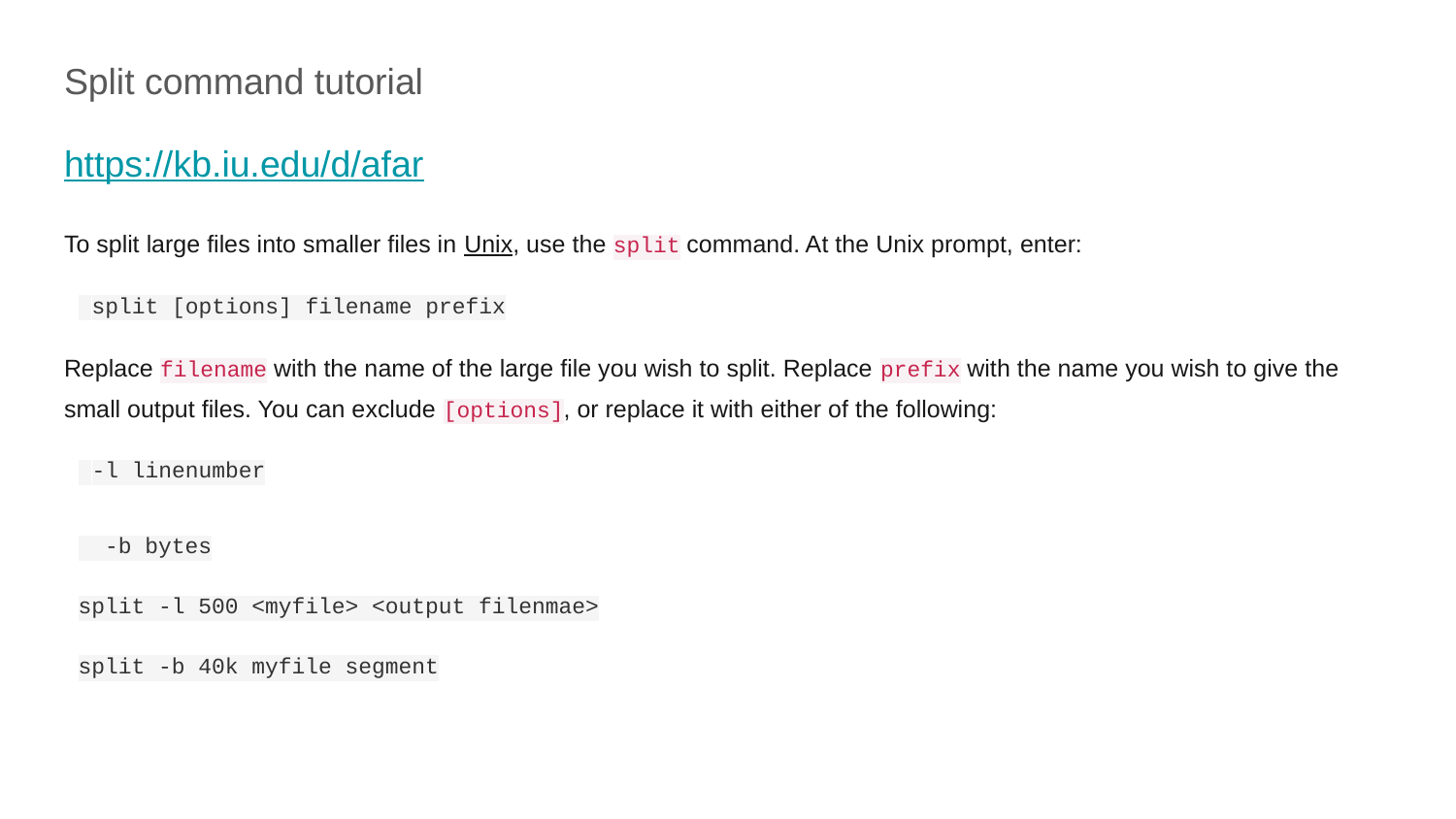

Split command tutorial
https://kb.iu.edu/d/afar
To split large files into smaller files in Unix, use the split command. At the Unix prompt, enter:
 split [options] filename prefix
Replace filename with the name of the large file you wish to split. Replace prefix with the name you wish to give the small output files. You can exclude [options], or replace it with either of the following:
 -l linenumber
  -b bytes
split -l 500 <myfile> <output filenmae>
split -b 40k myfile segment